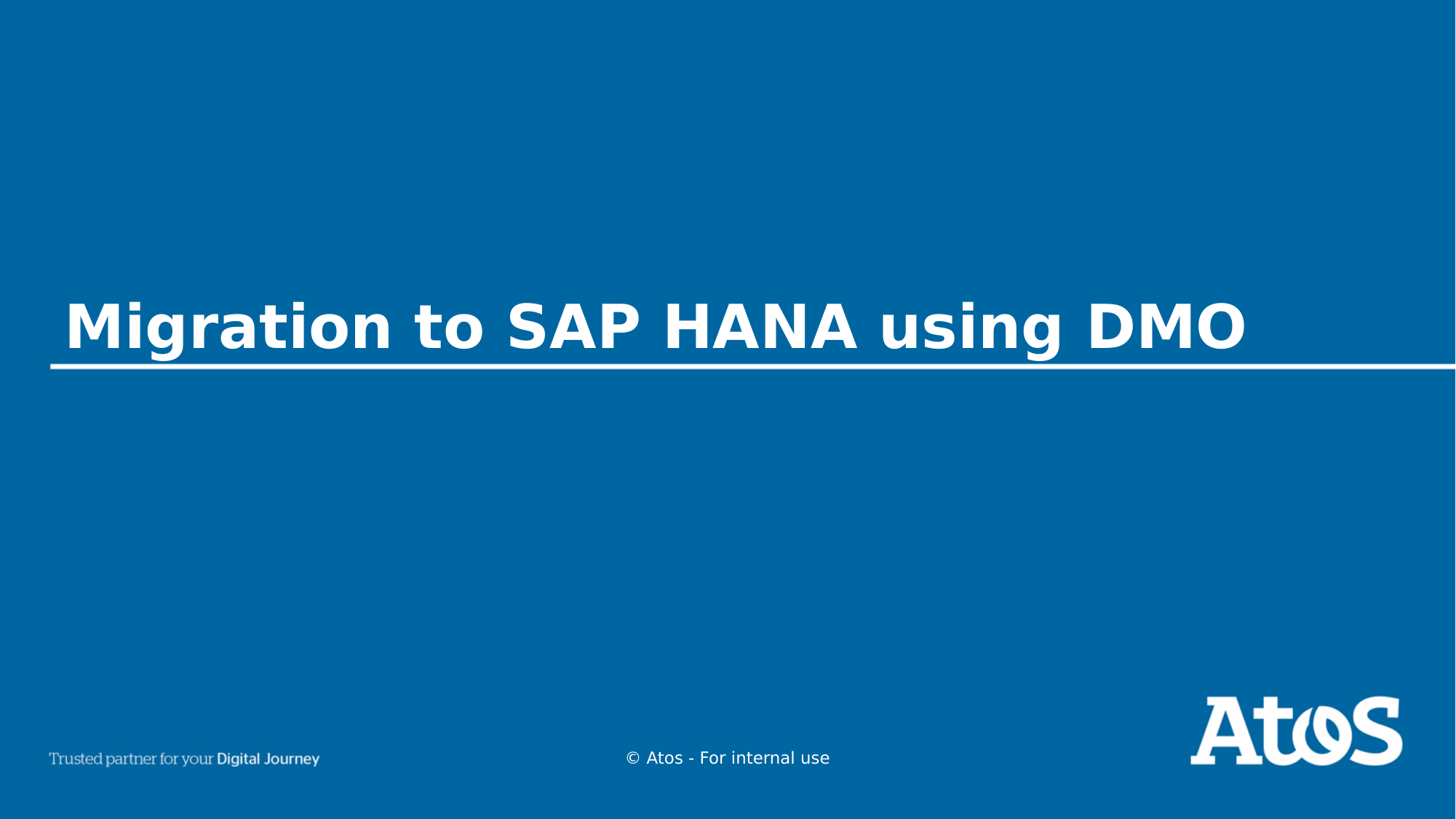

# Migration to SAP HANA using DMO